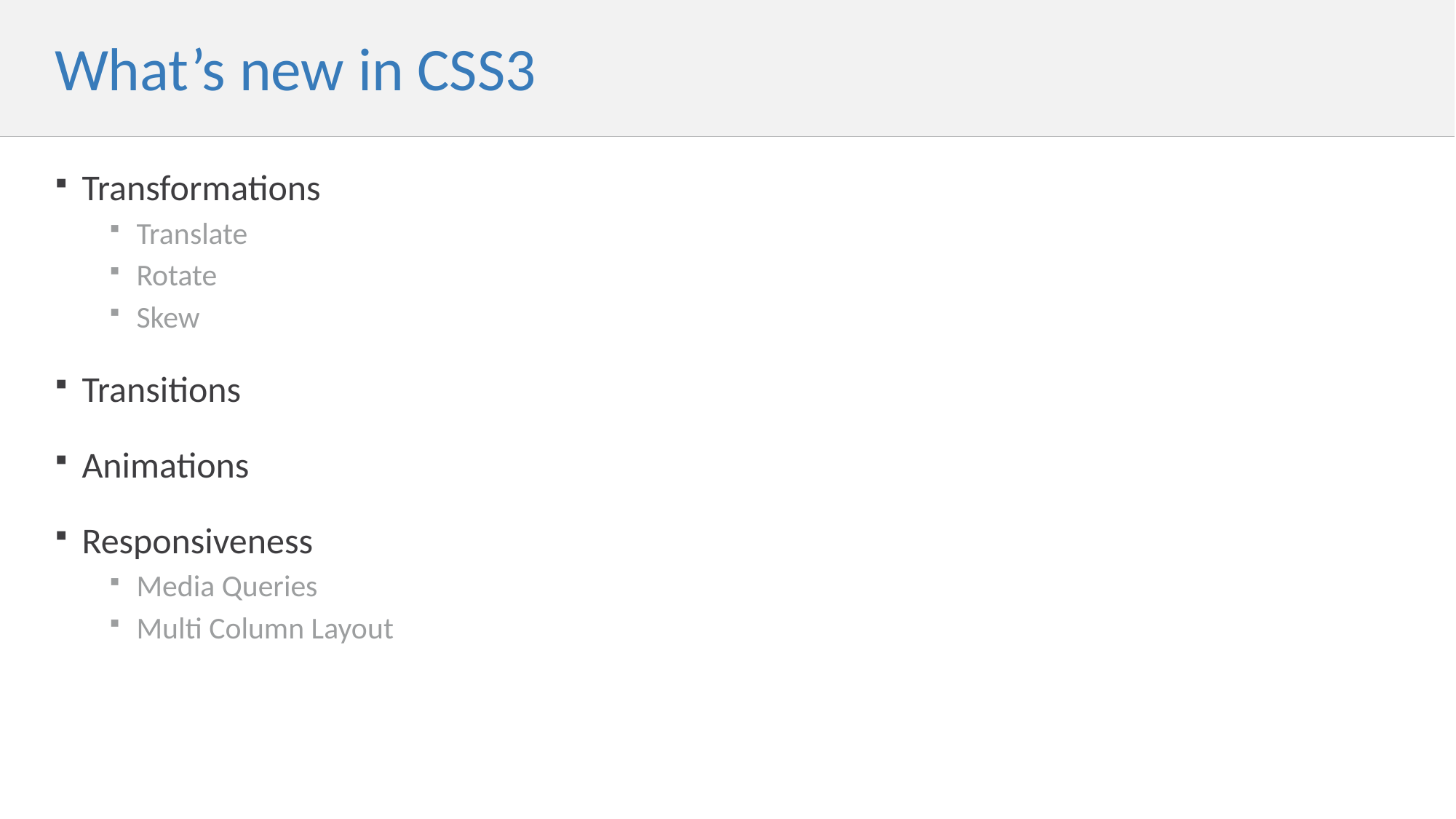

# What’s new in CSS3
Transformations
Translate
Rotate
Skew
Transitions
Animations
Responsiveness
Media Queries
Multi Column Layout